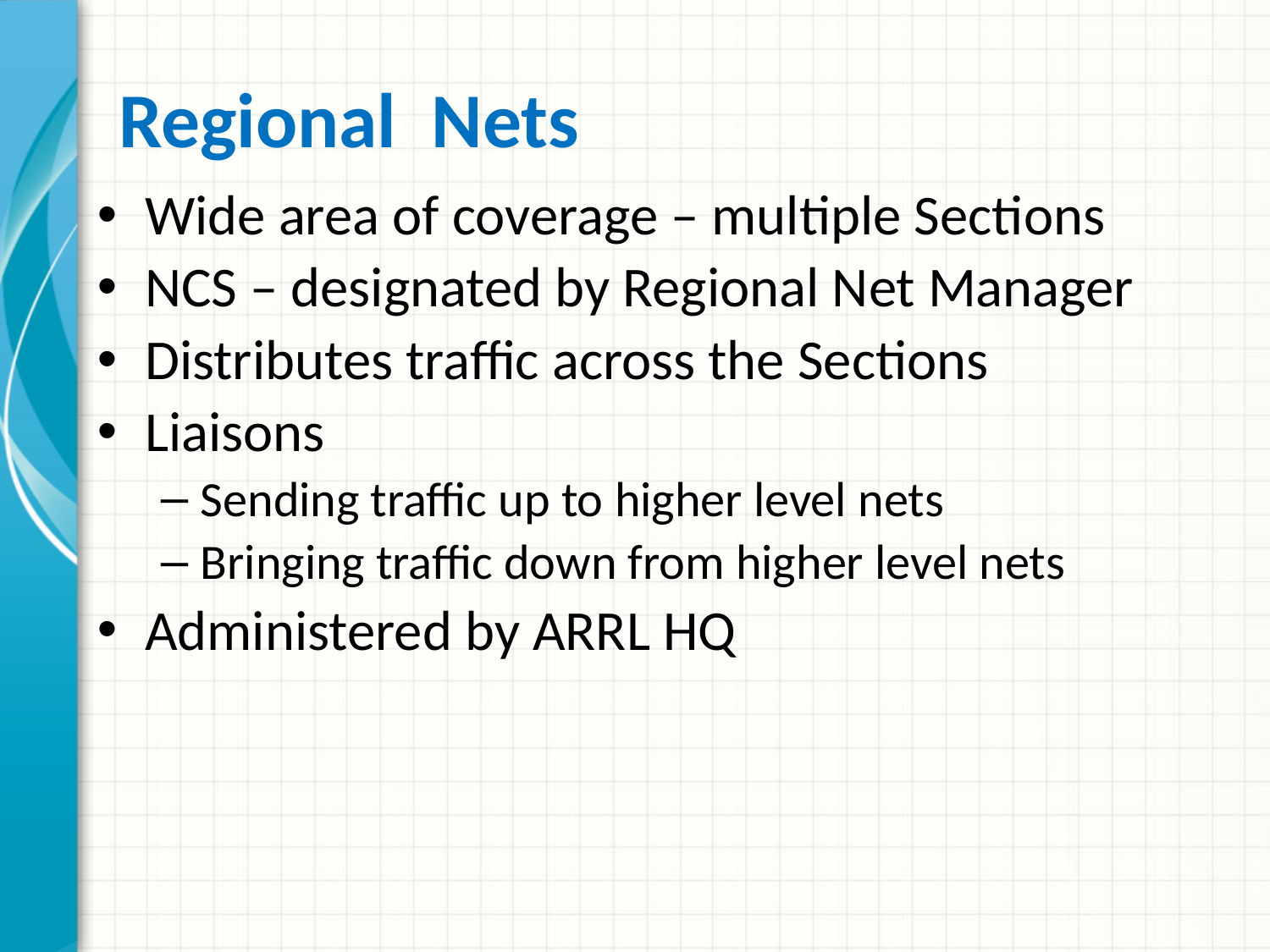

# Regional  Nets
Wide area of coverage – multiple Sections
NCS – designated by Regional Net Manager
Distributes traffic across the Sections
Liaisons
Sending traffic up to higher level nets
Bringing traffic down from higher level nets
Administered by ARRL HQ